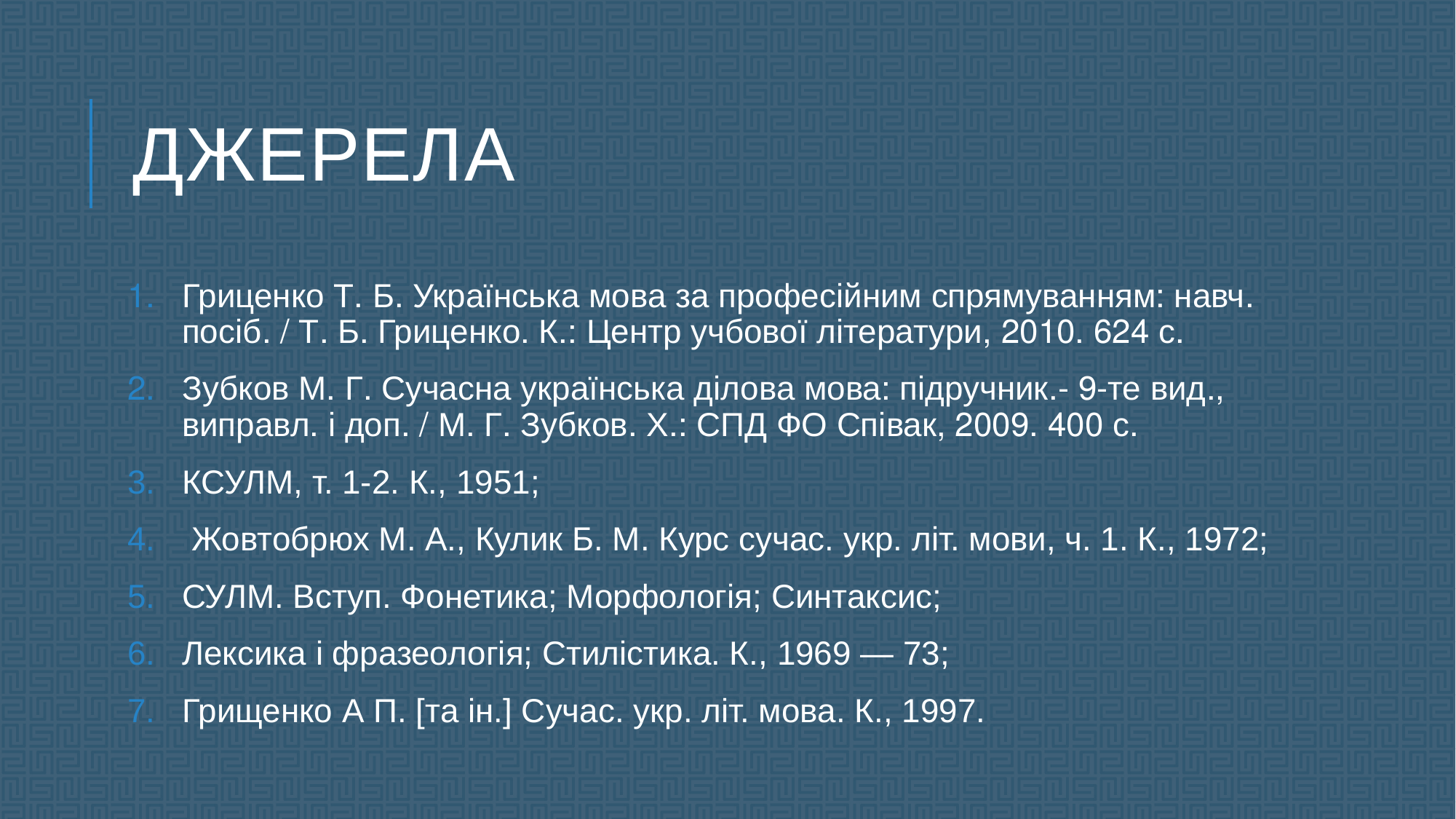

# Джерела
Гриценко Т. Б. Українська мова за професійним спрямуванням: навч. посіб. / Т. Б. Гриценко. К.: Центр учбової літератури, 2010. 624 с.
Зубков М. Г. Сучасна українська ділова мова: підручник.- 9-те вид., виправл. і доп. / М. Г. Зубков. Х.: СПД ФО Співак, 2009. 400 с.
КСУЛМ, т. 1-2. К., 1951;
 Жовтобрюх М. А., Кулик Б. М. Курс сучас. укр. літ. мови, ч. 1. К., 1972;
СУЛМ. Вступ. Фонетика; Морфологія; Синтаксис;
Лексика і фразеологія; Стилістика. К., 1969 — 73;
Грищенко А П. [та ін.] Сучас. укр. літ. мова. К., 1997.